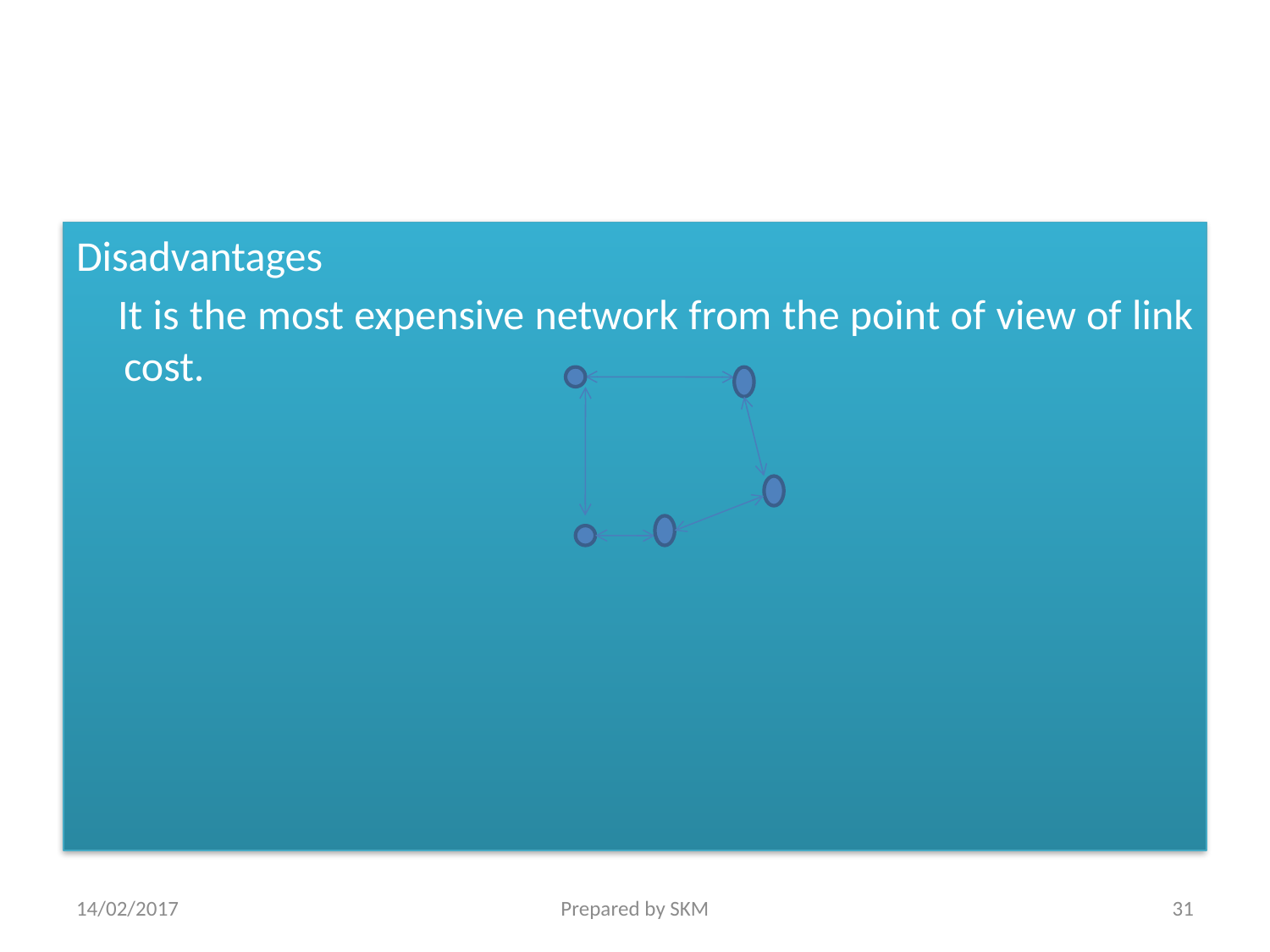

Disadvantages
    It is the most expensive network from the point of view of link cost.

14/02/2017
Prepared by SKM
31